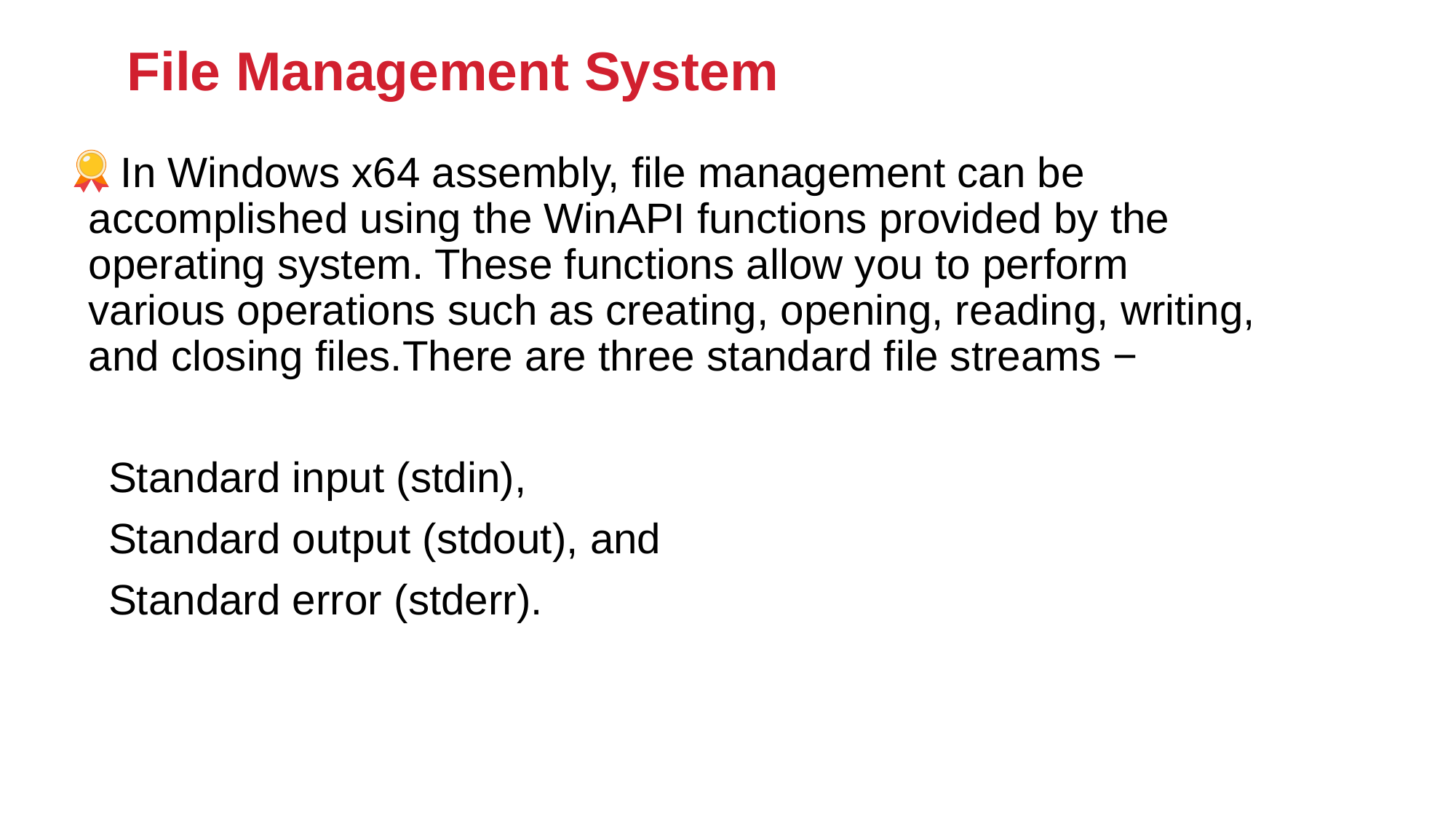

File Management System
In Windows x64 assembly, file management can be accomplished using the WinAPI functions provided by the operating system. These functions allow you to perform various operations such as creating, opening, reading, writing, and closing files.There are three standard file streams −

    Standard input (stdin),
    Standard output (stdout), and
    Standard error (stderr).